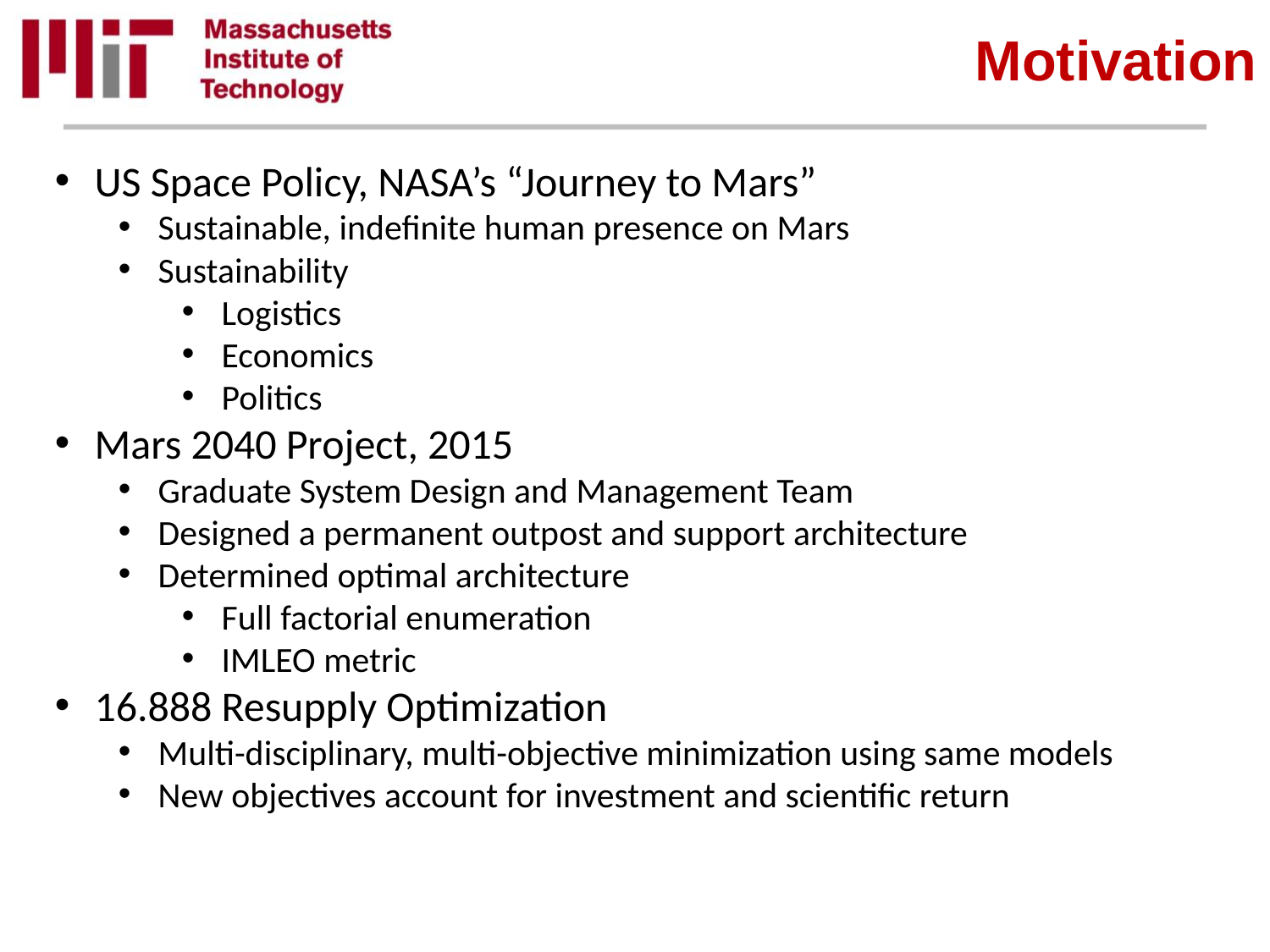

# Motivation
US Space Policy, NASA’s “Journey to Mars”
Sustainable, indefinite human presence on Mars
Sustainability
Logistics
Economics
Politics
Mars 2040 Project, 2015
Graduate System Design and Management Team
Designed a permanent outpost and support architecture
Determined optimal architecture
Full factorial enumeration
IMLEO metric
16.888 Resupply Optimization
Multi-disciplinary, multi-objective minimization using same models
New objectives account for investment and scientific return